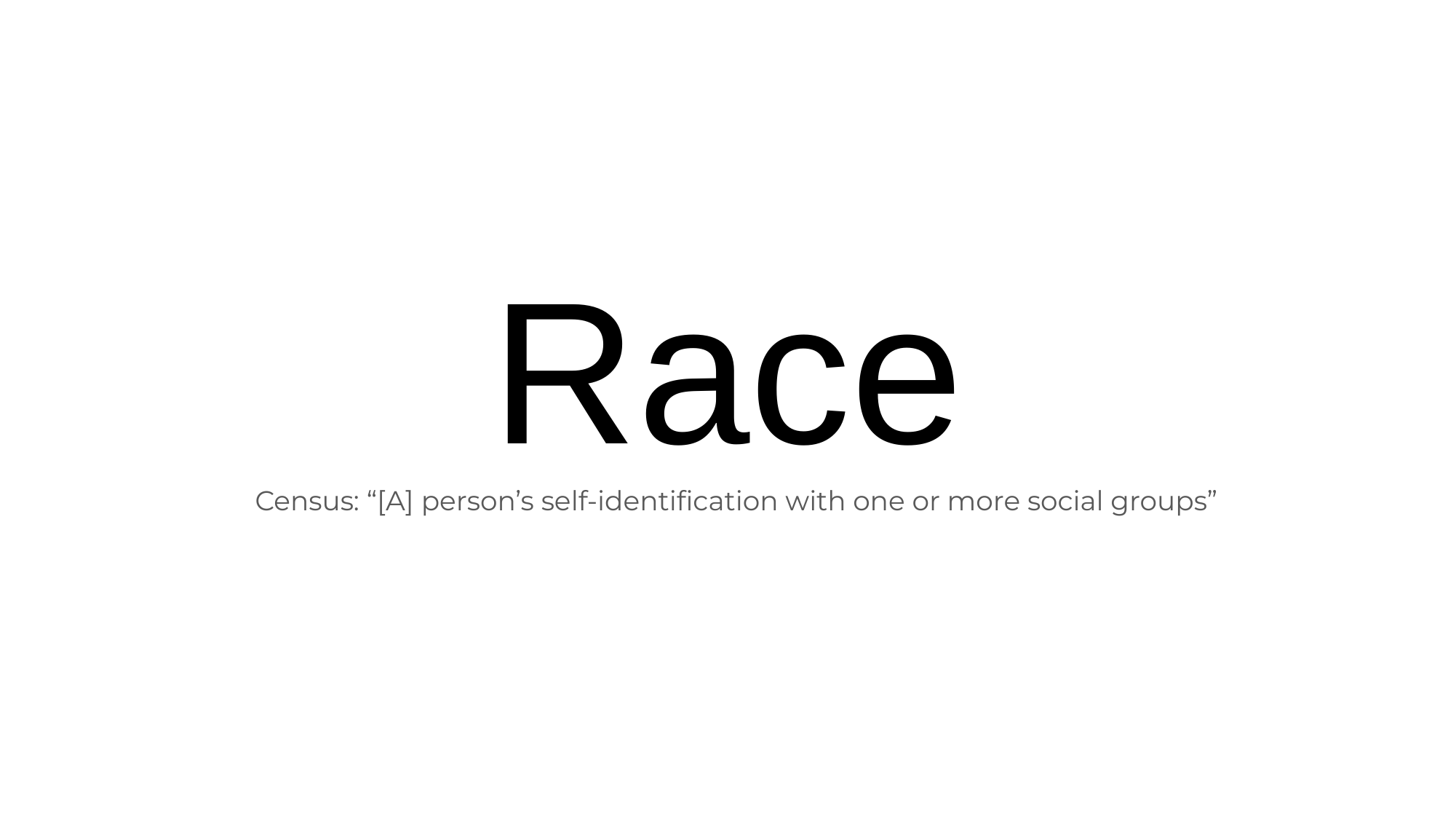

# Race
Census: “[A] person’s self-identification with one or more social groups”